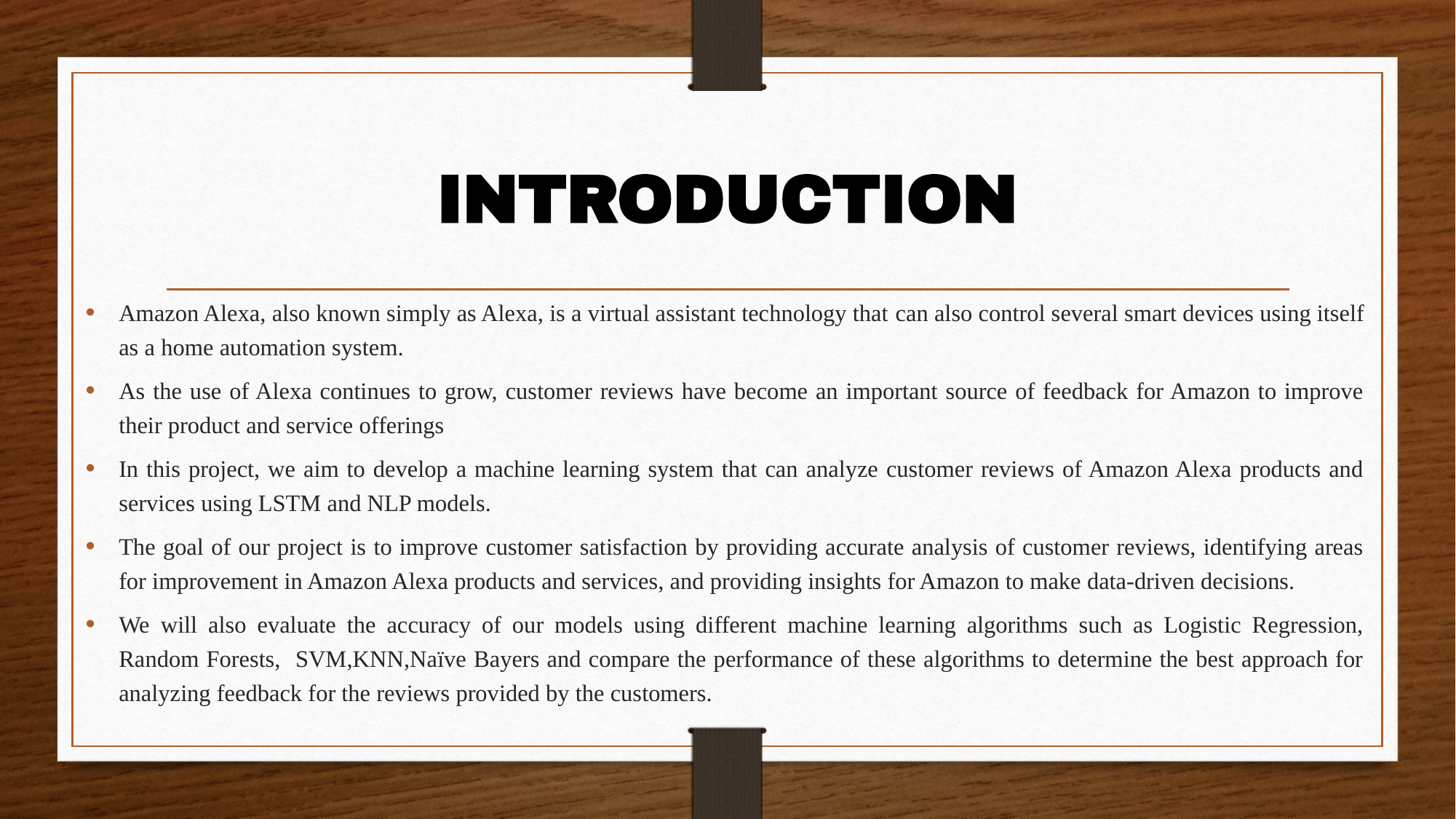

# INTRODUCTION
Amazon Alexa, also known simply as Alexa, is a virtual assistant technology that can also control several smart devices using itself as a home automation system.
As the use of Alexa continues to grow, customer reviews have become an important source of feedback for Amazon to improve their product and service offerings
In this project, we aim to develop a machine learning system that can analyze customer reviews of Amazon Alexa products and services using LSTM and NLP models.
The goal of our project is to improve customer satisfaction by providing accurate analysis of customer reviews, identifying areas for improvement in Amazon Alexa products and services, and providing insights for Amazon to make data-driven decisions.
We will also evaluate the accuracy of our models using different machine learning algorithms such as Logistic Regression, Random Forests,  SVM,KNN,Naïve Bayers and compare the performance of these algorithms to determine the best approach for analyzing feedback for the reviews provided by the customers.